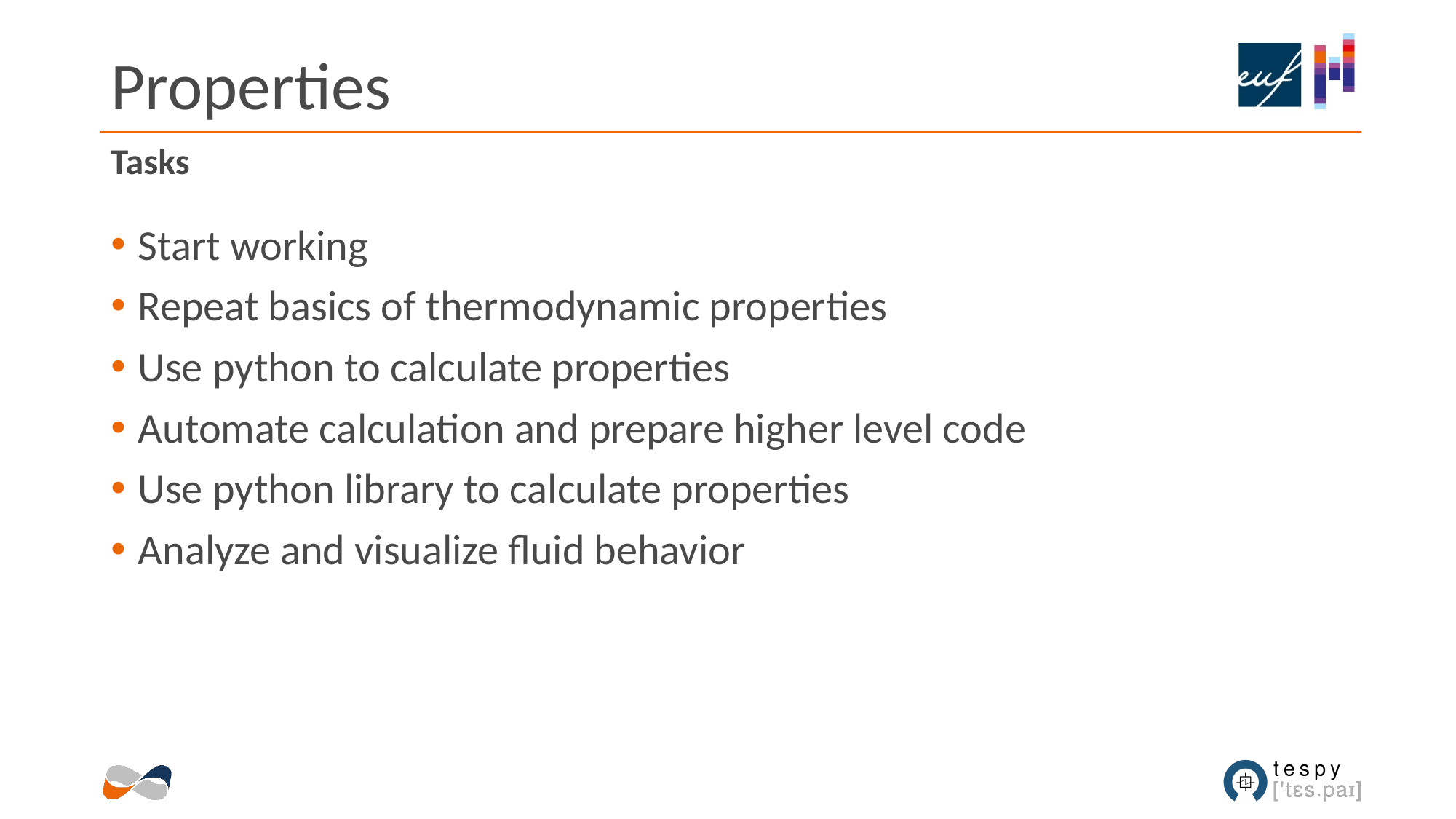

# Properties
Tasks
Start working
Repeat basics of thermodynamic properties
Use python to calculate properties
Automate calculation and prepare higher level code
Use python library to calculate properties
Analyze and visualize fluid behavior